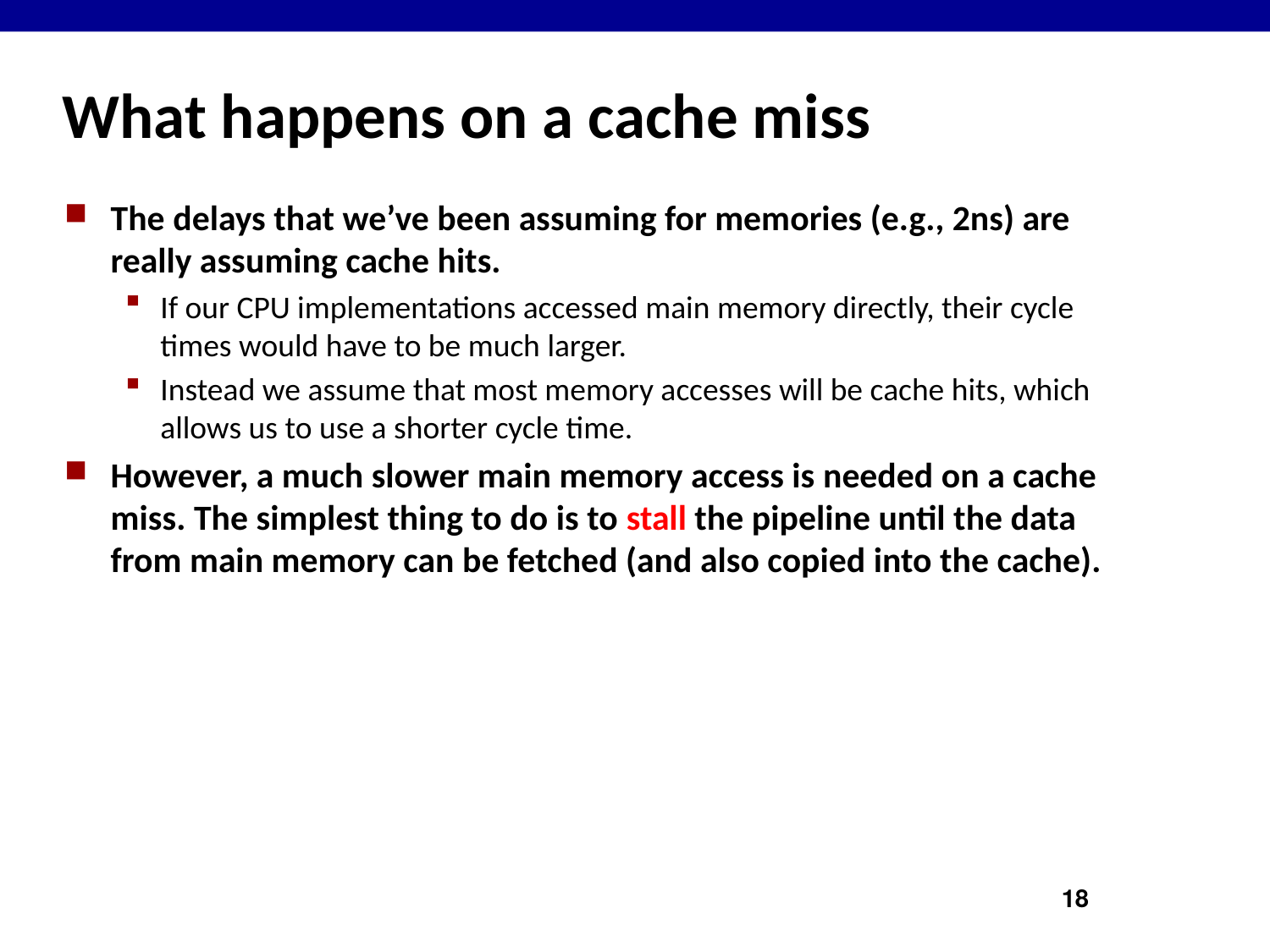

# What happens on a cache miss
The delays that we’ve been assuming for memories (e.g., 2ns) are really assuming cache hits.
If our CPU implementations accessed main memory directly, their cycle times would have to be much larger.
Instead we assume that most memory accesses will be cache hits, which allows us to use a shorter cycle time.
However, a much slower main memory access is needed on a cache miss. The simplest thing to do is to stall the pipeline until the data from main memory can be fetched (and also copied into the cache).
18